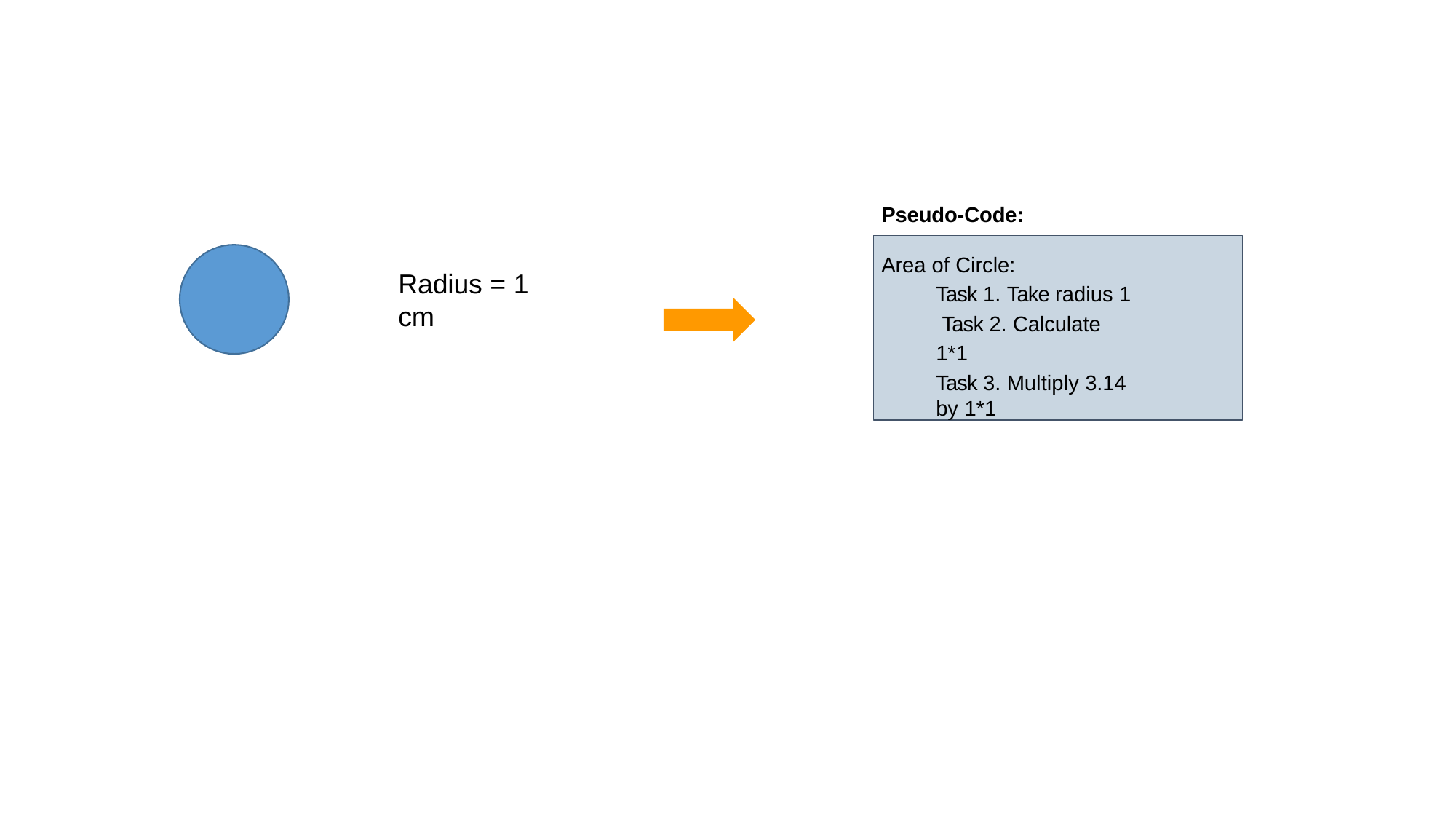

Pseudo-Code:
Area of Circle:
Task 1. Take radius 1  Task 2. Calculate 1*1
Task 3. Multiply 3.14 by 1*1

Radius = 1 cm